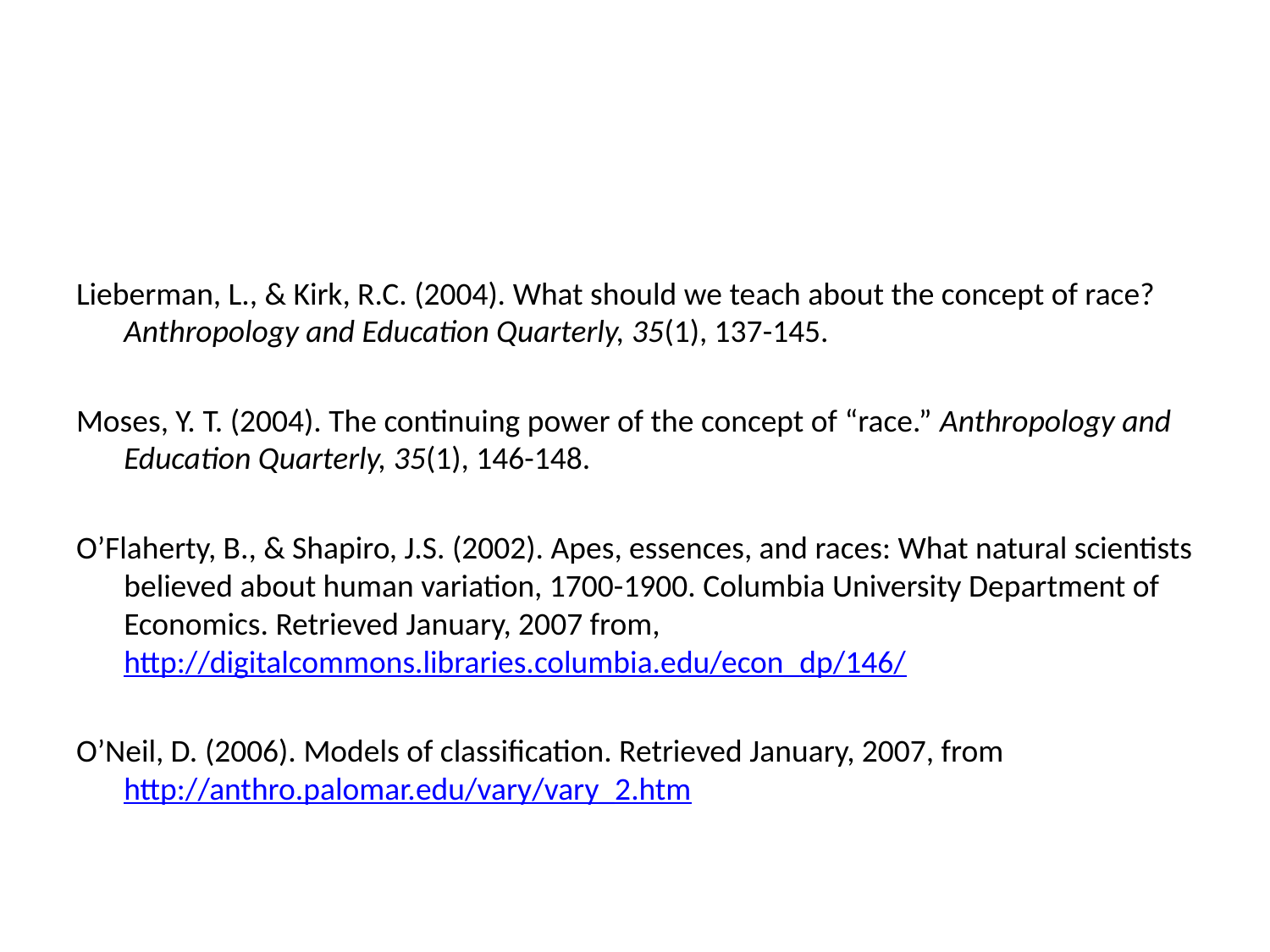

#

Lieberman, L., & Kirk, R.C. (2004). What should we teach about the concept of race? Anthropology and Education Quarterly, 35(1), 137-145.

Moses, Y. T. (2004). The continuing power of the concept of “race.” Anthropology and Education Quarterly, 35(1), 146-148.

O’Flaherty, B., & Shapiro, J.S. (2002). Apes, essences, and races: What natural scientists believed about human variation, 1700-1900. Columbia University Department of Economics. Retrieved January, 2007 from, http://digitalcommons.libraries.columbia.edu/econ_dp/146/

O’Neil, D. (2006). Models of classification. Retrieved January, 2007, from http://anthro.palomar.edu/vary/vary_2.htm